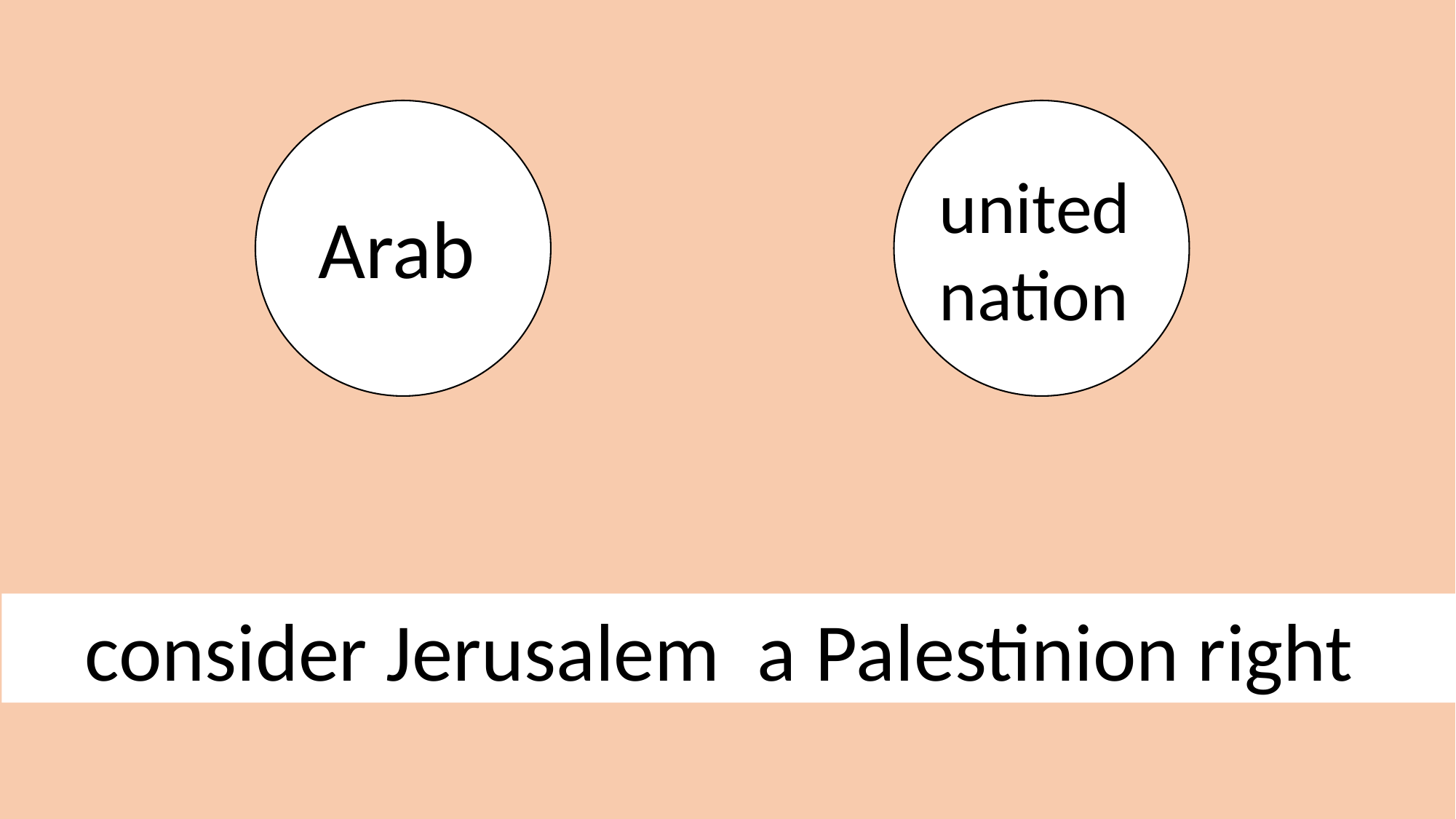

Arab

united nation
consider Jerusalem  a Palestinion right